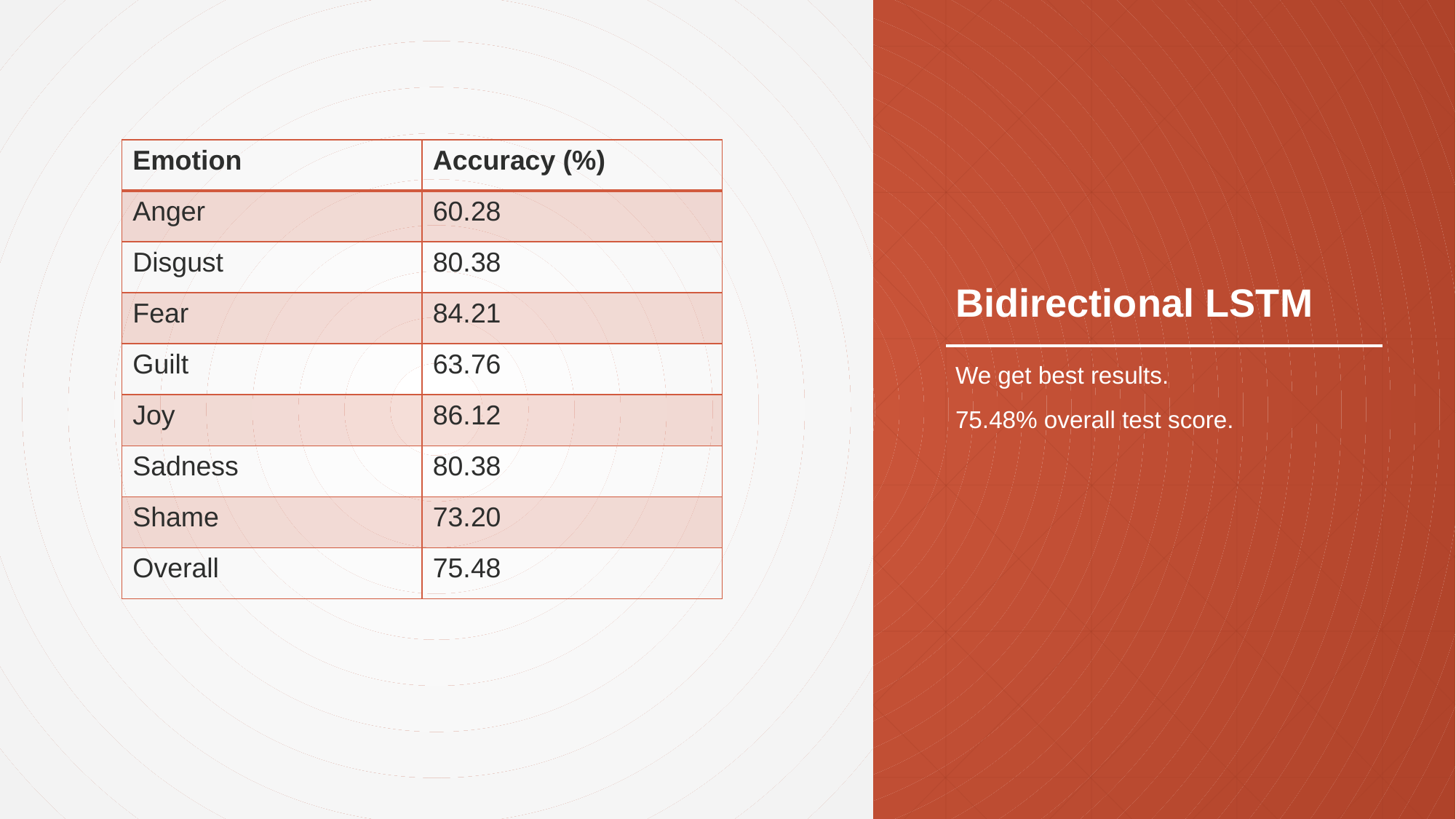

# Bidirectional LSTM
| Emotion | Accuracy (%) |
| --- | --- |
| Anger | 60.28 |
| Disgust | 80.38 |
| Fear | 84.21 |
| Guilt | 63.76 |
| Joy | 86.12 |
| Sadness | 80.38 |
| Shame | 73.20 |
| Overall | 75.48 |
We get best results.
75.48% overall test score.